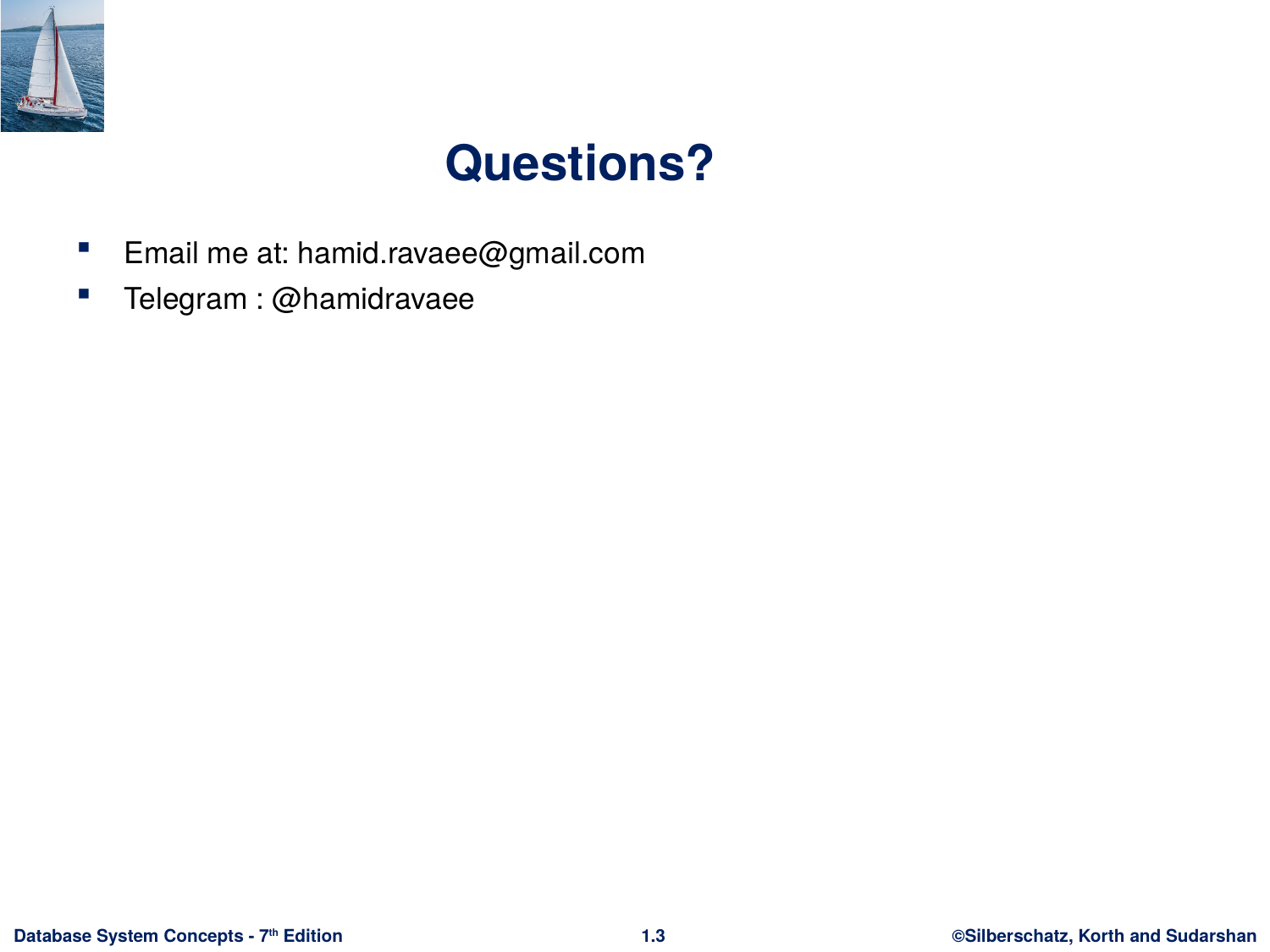

# Questions?
Email me at: hamid.ravaee@gmail.com
Telegram : @hamidravaee